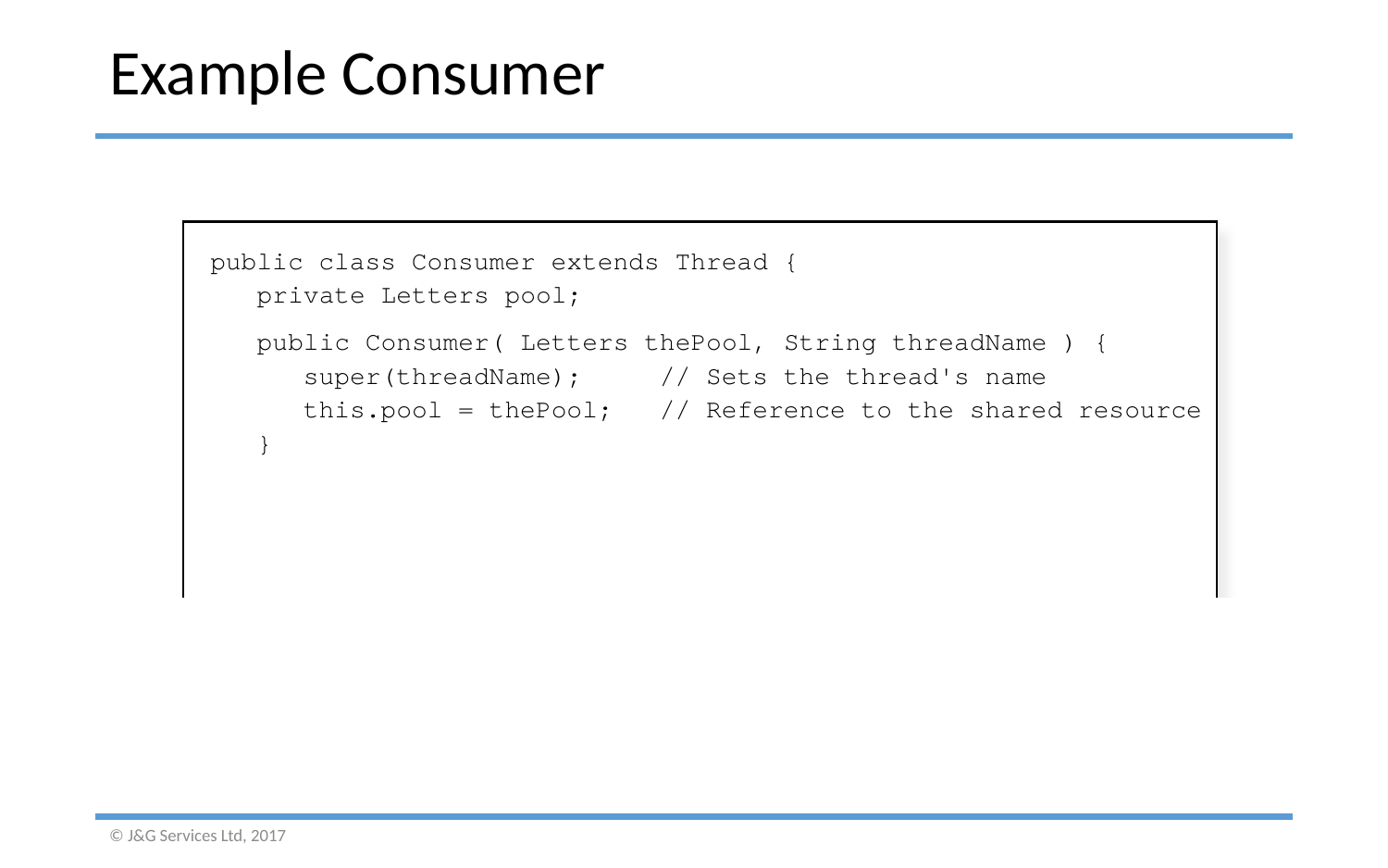

# Example Consumer
public class Consumer extends Thread {
   private Letters pool;
   public Consumer( Letters thePool, String threadName ) {
      super(threadName);     // Sets the thread's name
      this.pool = thePool;   // Reference to the shared resource
   }